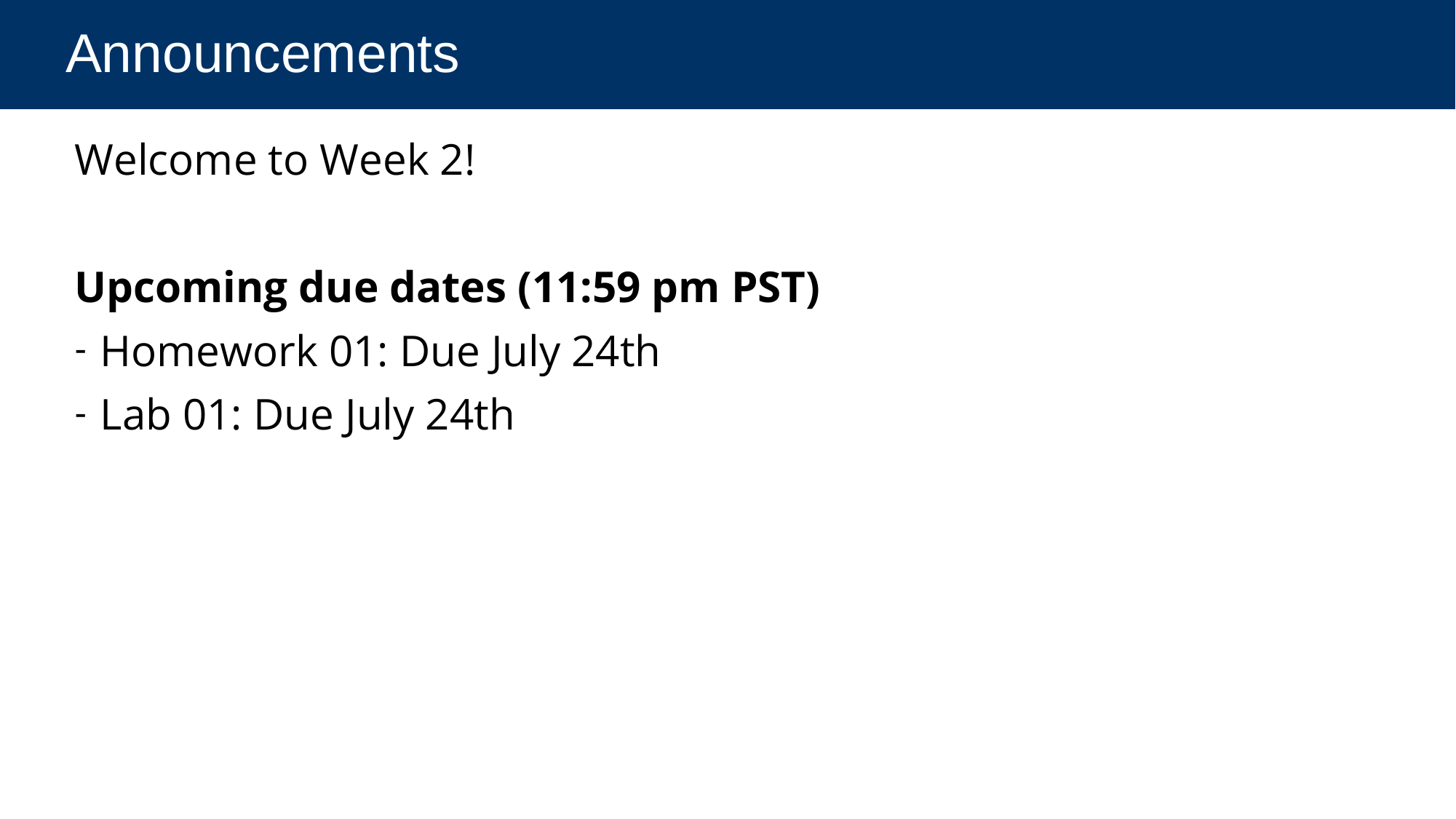

# Announcements
Welcome to Week 2!

Upcoming due dates (11:59 pm PST)
 Homework 01: Due July 24th
 Lab 01: Due July 24th